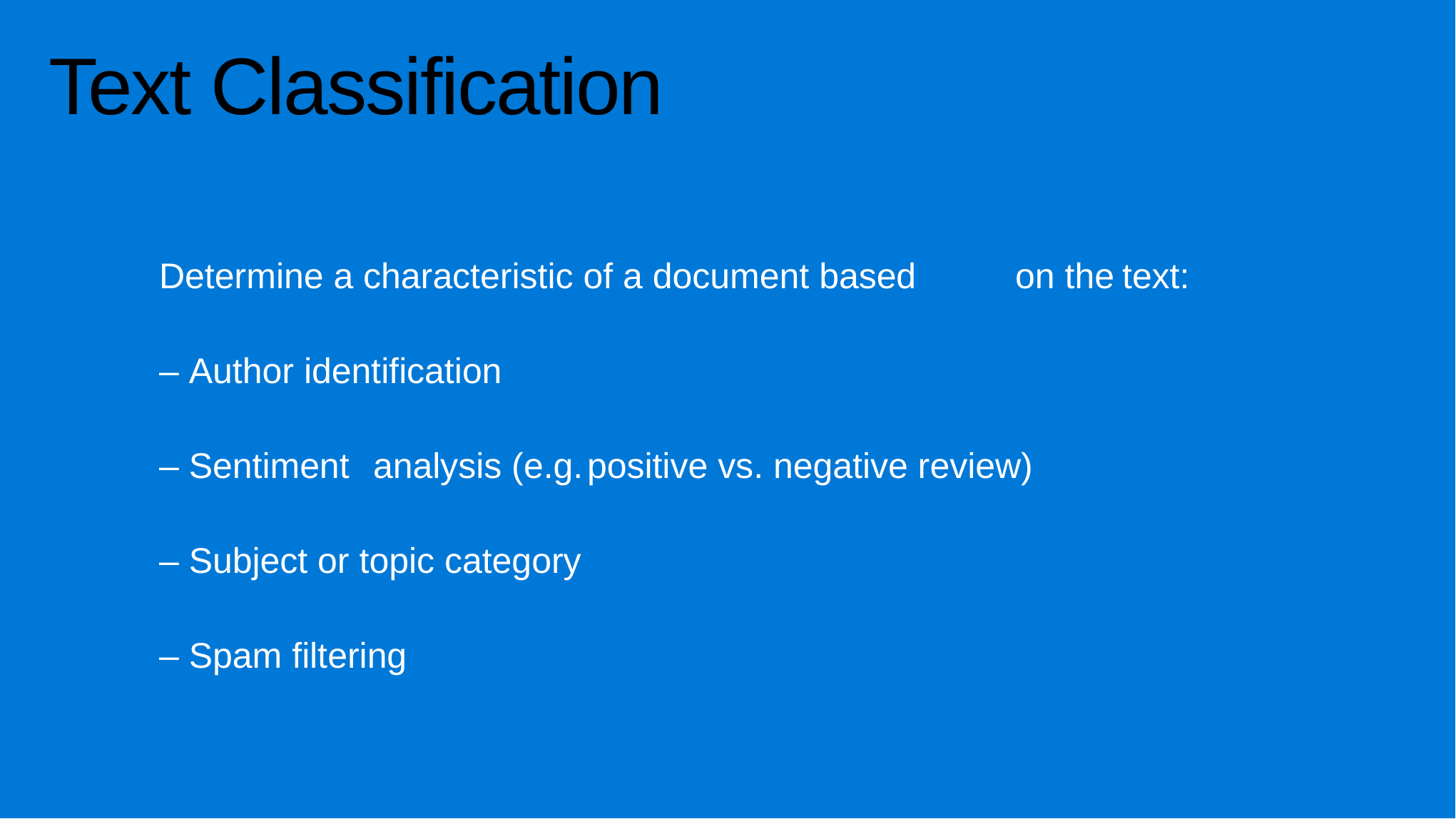

# Text Classification
Determine a characteristic of a document based	on the	text:

– Author identification

– Sentiment	analysis (e.g.	positive vs. negative review)

– Subject or topic category

– Spam filtering